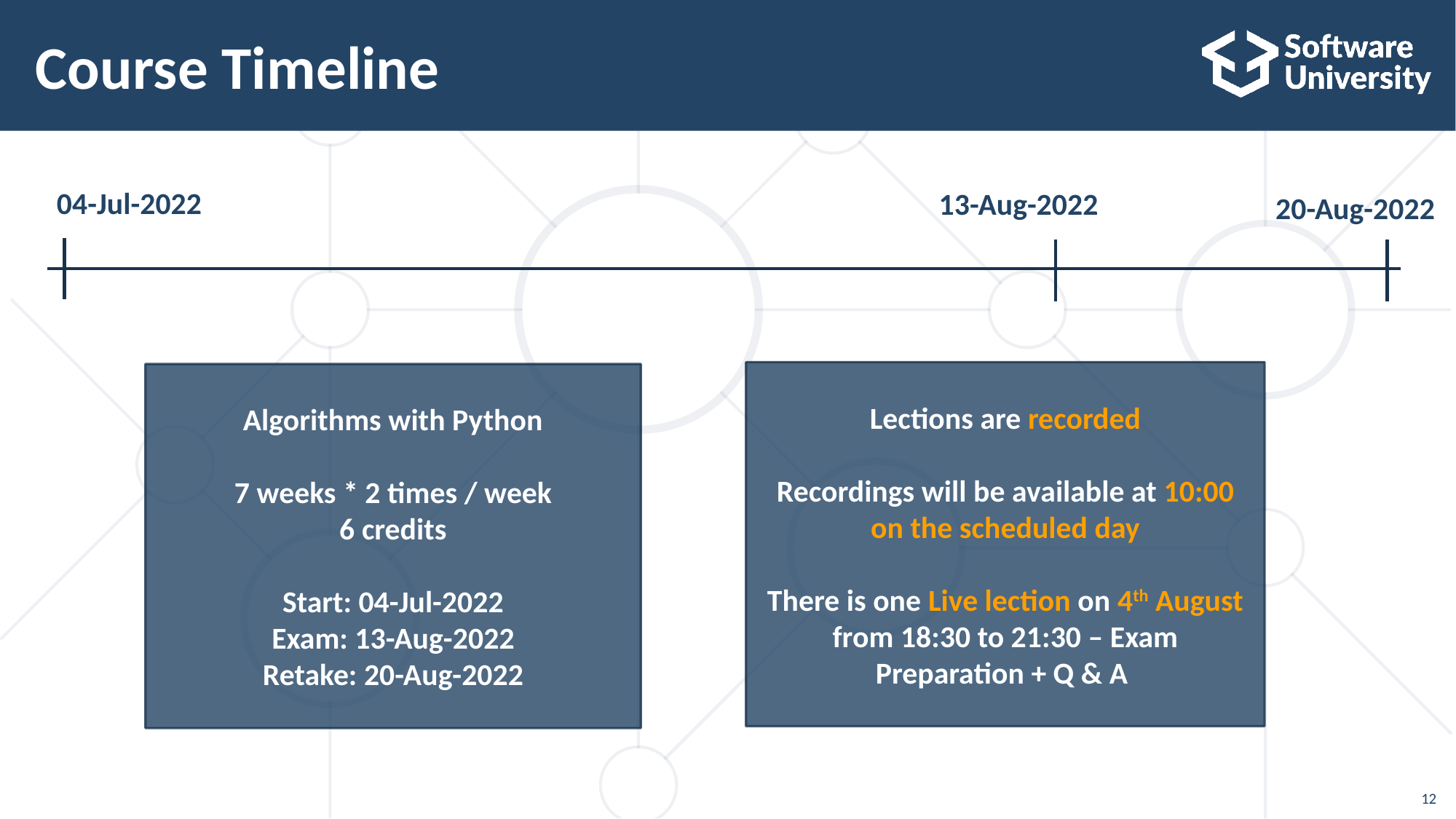

# Course Timeline
04-Jul-2022
13-Aug-2022
20-Aug-2022
Lections are recorded

Recordings will be available at 10:00 on the scheduled day

There is one Live lection on 4th August from 18:30 to 21:30 – Exam Preparation + Q & A
Algorithms with Python

7 weeks * 2 times / week
6 credits

Start: 04-Jul-2022
Exam: 13-Aug-2022
Retake: 20-Aug-2022
12